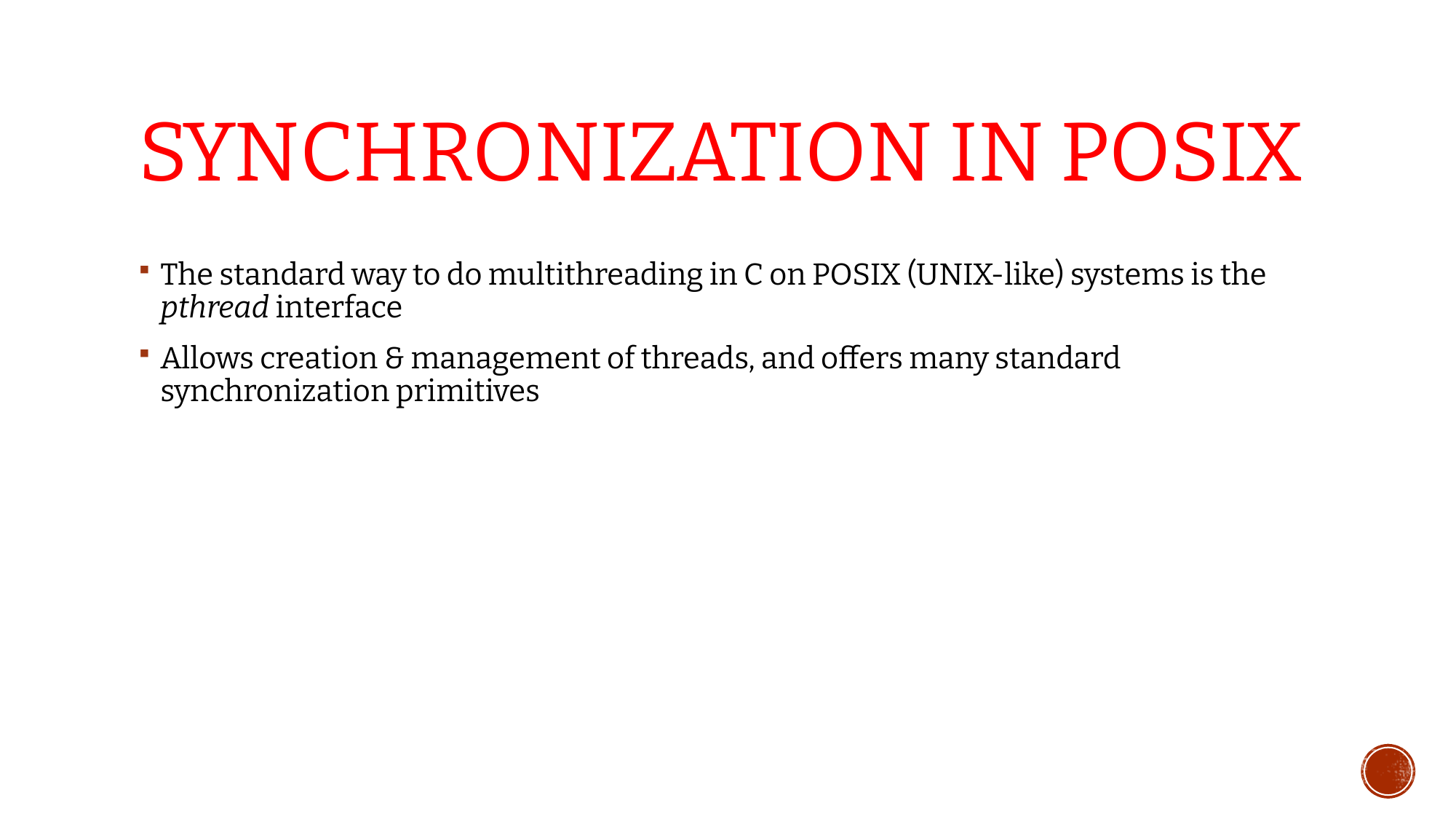

# Synchronization in POSIX
The standard way to do multithreading in C on POSIX (UNIX-like) systems is the pthread interface
Allows creation & management of threads, and offers many standard synchronization primitives